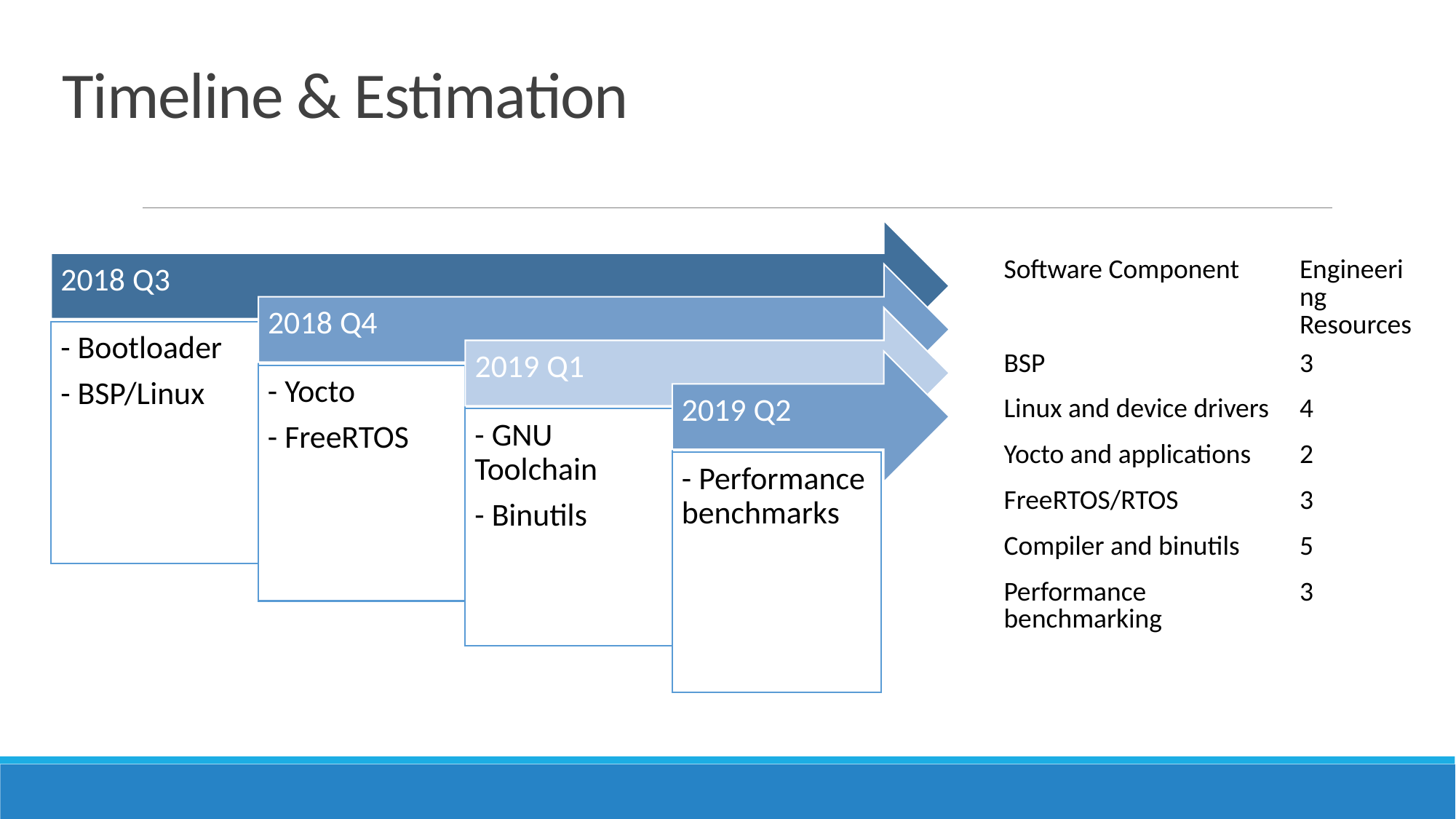

# Timeline & Estimation

2018 Q3

2018 Q4

- Bootloader
- BSP/Linux
2019 Q1

- Yocto
- FreeRTOS
2019 Q2

- GNU Toolchain
- Binutils

- Performance benchmarks
| Software Component | Engineering Resources |
| --- | --- |
| BSP | 3 |
| Linux and device drivers | 4 |
| Yocto and applications | 2 |
| FreeRTOS/RTOS | 3 |
| Compiler and binutils | 5 |
| Performance benchmarking | 3 |